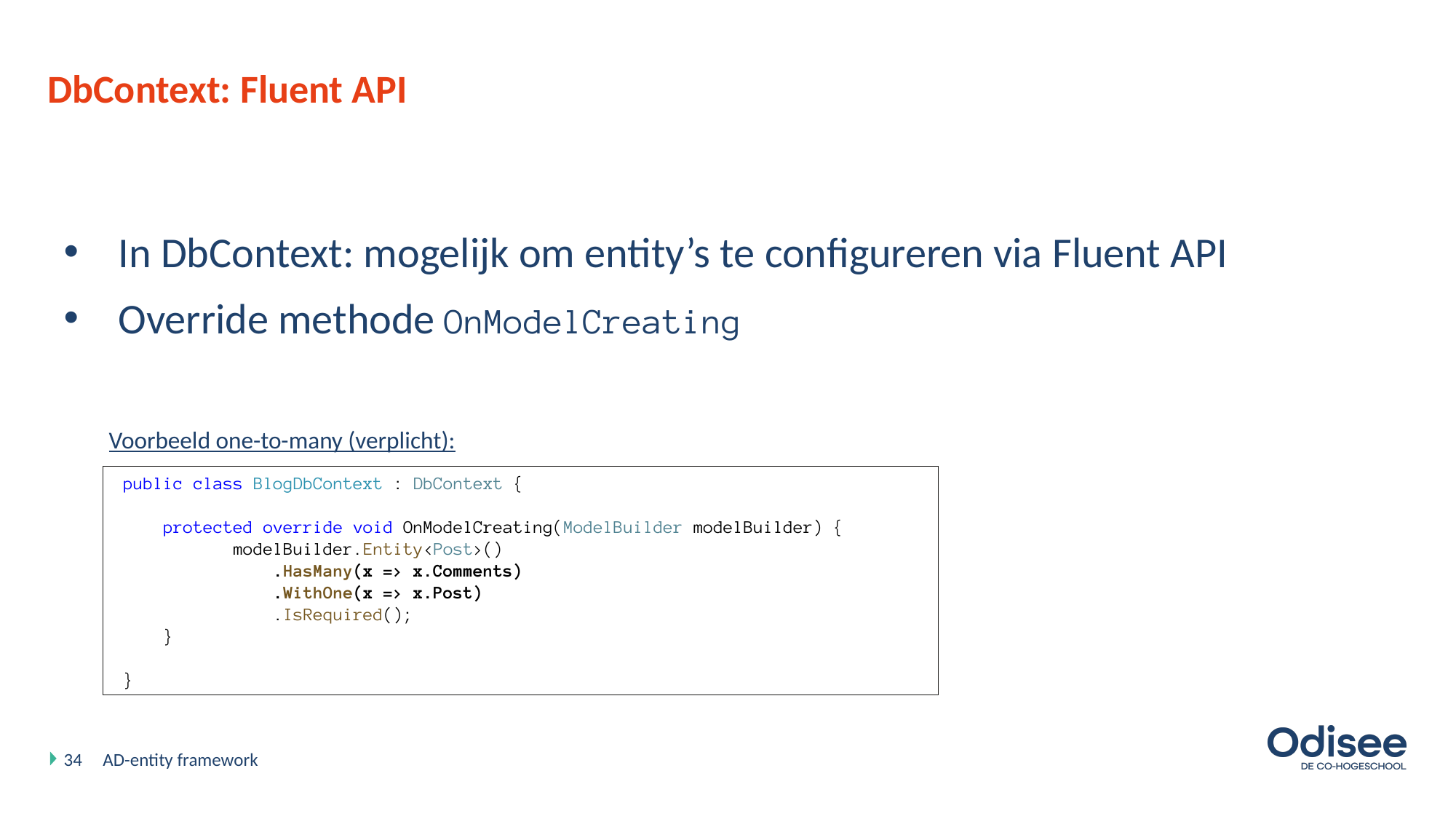

# DbContext: Fluent API
In DbContext: mogelijk om entity’s te configureren via Fluent API
Override methode OnModelCreating
Voorbeeld one-to-many (verplicht):
 public class BlogDbContext : DbContext {

     protected override void OnModelCreating(ModelBuilder modelBuilder) {
            modelBuilder.Entity<Post>()
                .HasMany(x => x.Comments)
                .WithOne(x => x.Post)
                .IsRequired();
     }

 }
34
AD-entity framework